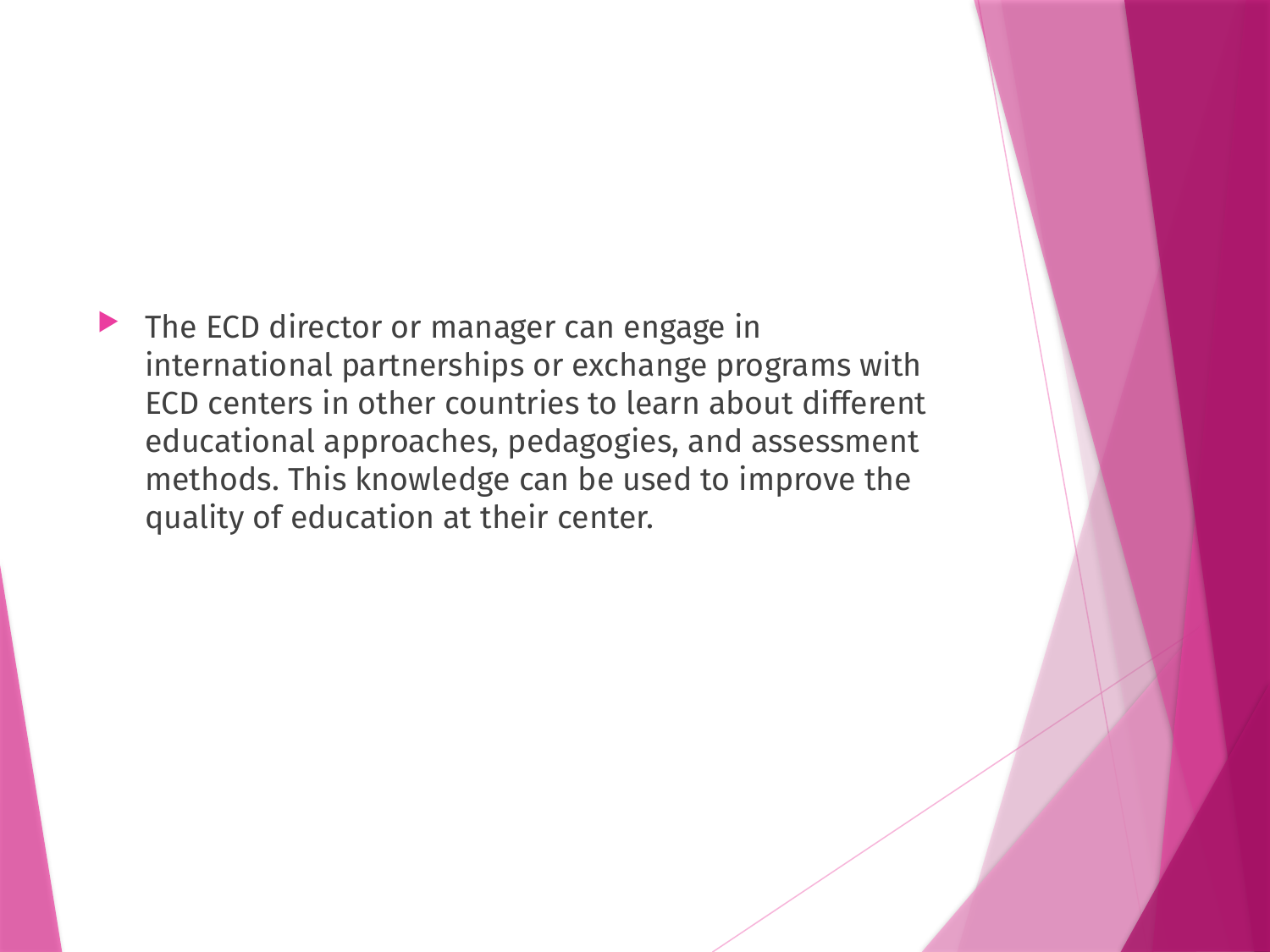

The ECD director or manager can engage in international partnerships or exchange programs with ECD centers in other countries to learn about different educational approaches, pedagogies, and assessment methods. This knowledge can be used to improve the quality of education at their center.